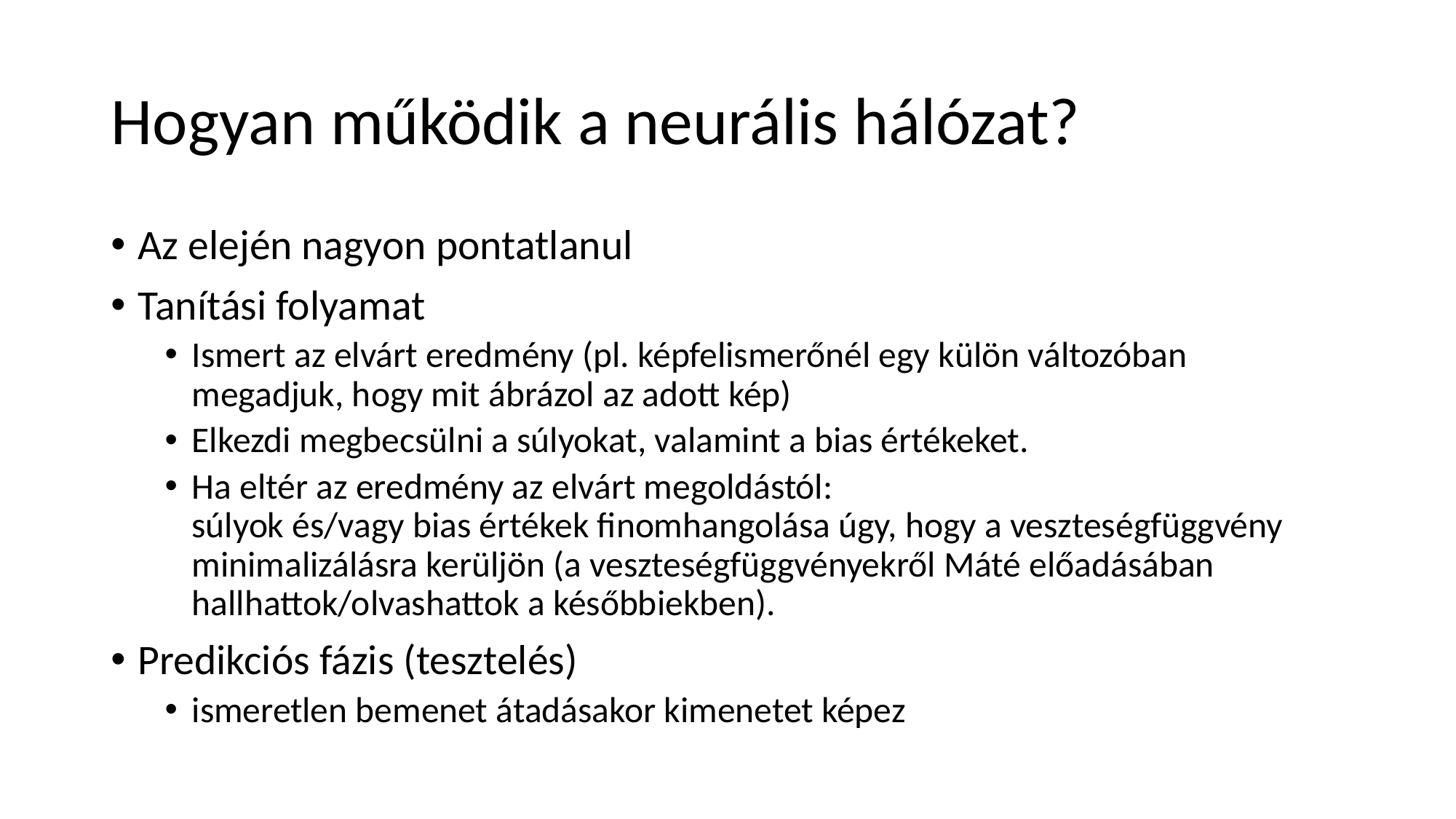

# Hogyan működik a neurális hálózat?
Az elején nagyon pontatlanul
Tanítási folyamat
Ismert az elvárt eredmény (pl. képfelismerőnél egy külön változóban megadjuk, hogy mit ábrázol az adott kép)
Elkezdi megbecsülni a súlyokat, valamint a bias értékeket.
Ha eltér az eredmény az elvárt megoldástól:
súlyok és/vagy bias értékek finomhangolása úgy, hogy a veszteségfüggvény minimalizálásra kerüljön (a veszteségfüggvényekről Máté előadásában hallhattok/olvashattok a későbbiekben).
Predikciós fázis (tesztelés)
ismeretlen bemenet átadásakor kimenetet képez